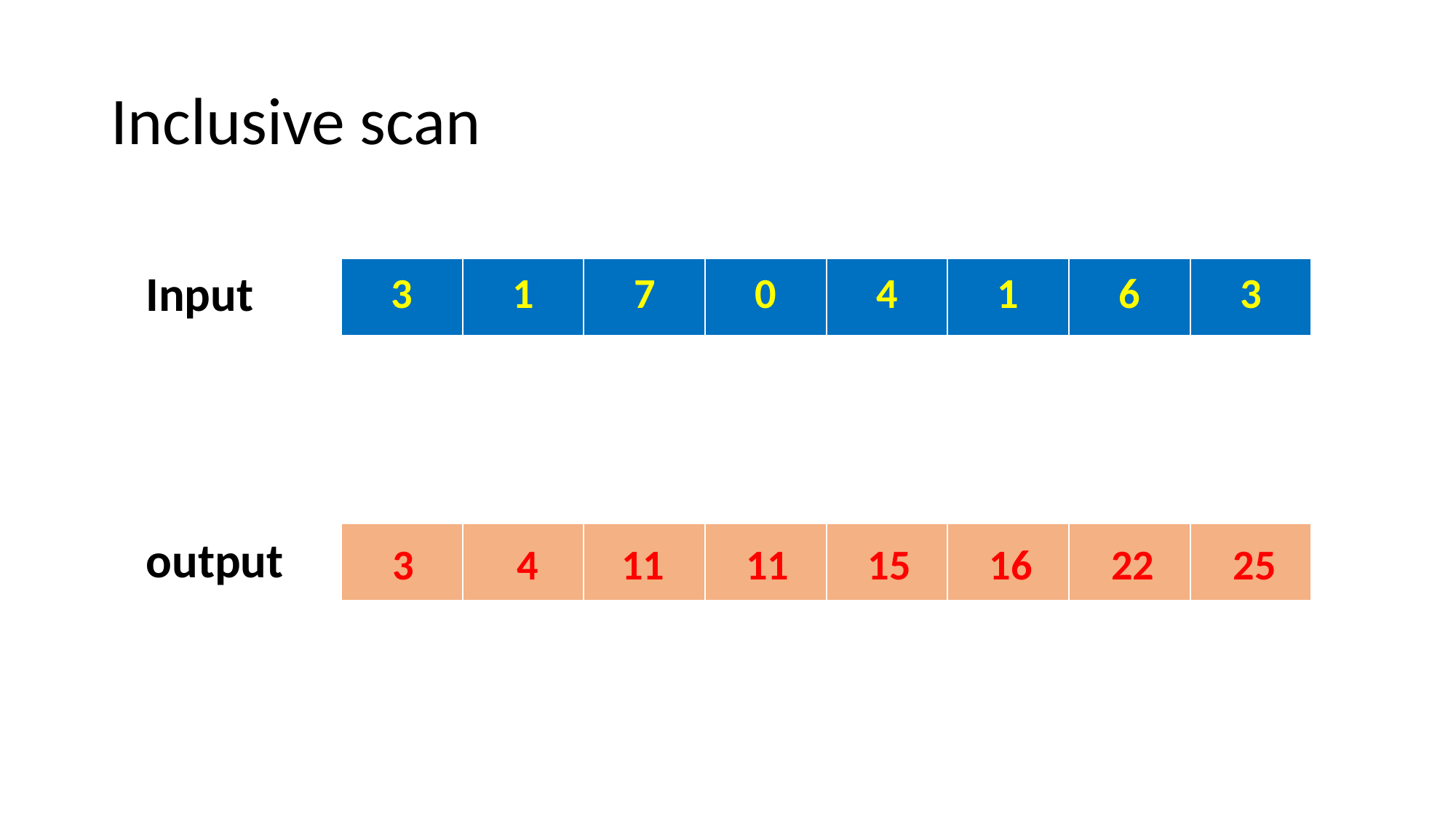

# Inclusive scan
Input
| 3 | 1 | 7 | 0 | 4 | 1 | 6 | 3 |
| --- | --- | --- | --- | --- | --- | --- | --- |
output
|  |  |  |  |  |  |  |  |
| --- | --- | --- | --- | --- | --- | --- | --- |
11
11
15
16
22
25
3
4